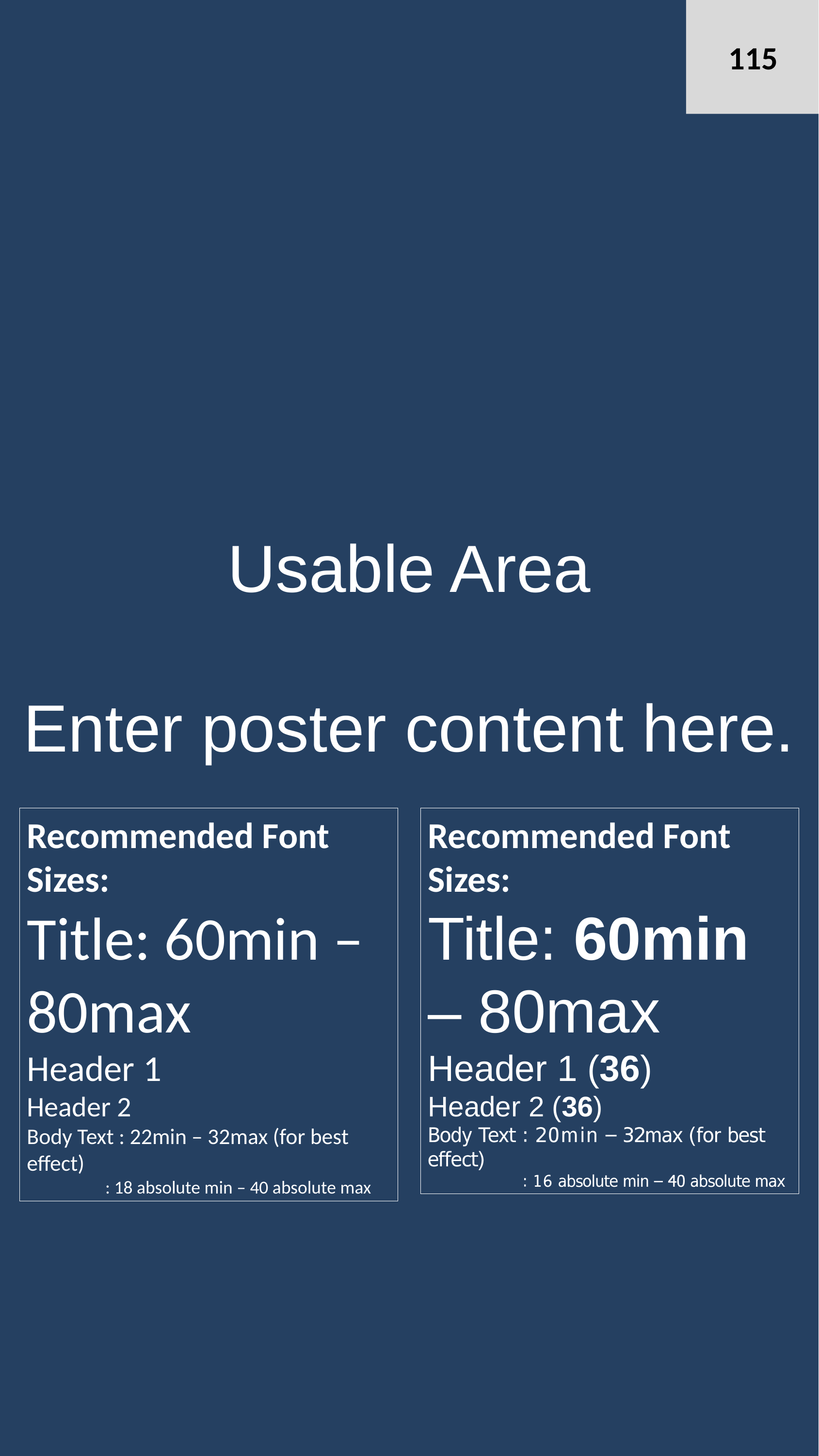

115

Usable Area

Enter poster content here.
Recommended Font Sizes:
Title: 60min – 80max
Header 1
Header 2
Body Text : 22min – 32max (for best effect)
                   : 18 absolute min – 40 absolute max
Recommended Font Sizes:
Title: 60min – 80max
Header 1 (36)
Header 2 (36)
Body Text : 20min – 32max (for best effect)
                   : 16 absolute min – 40 absolute max